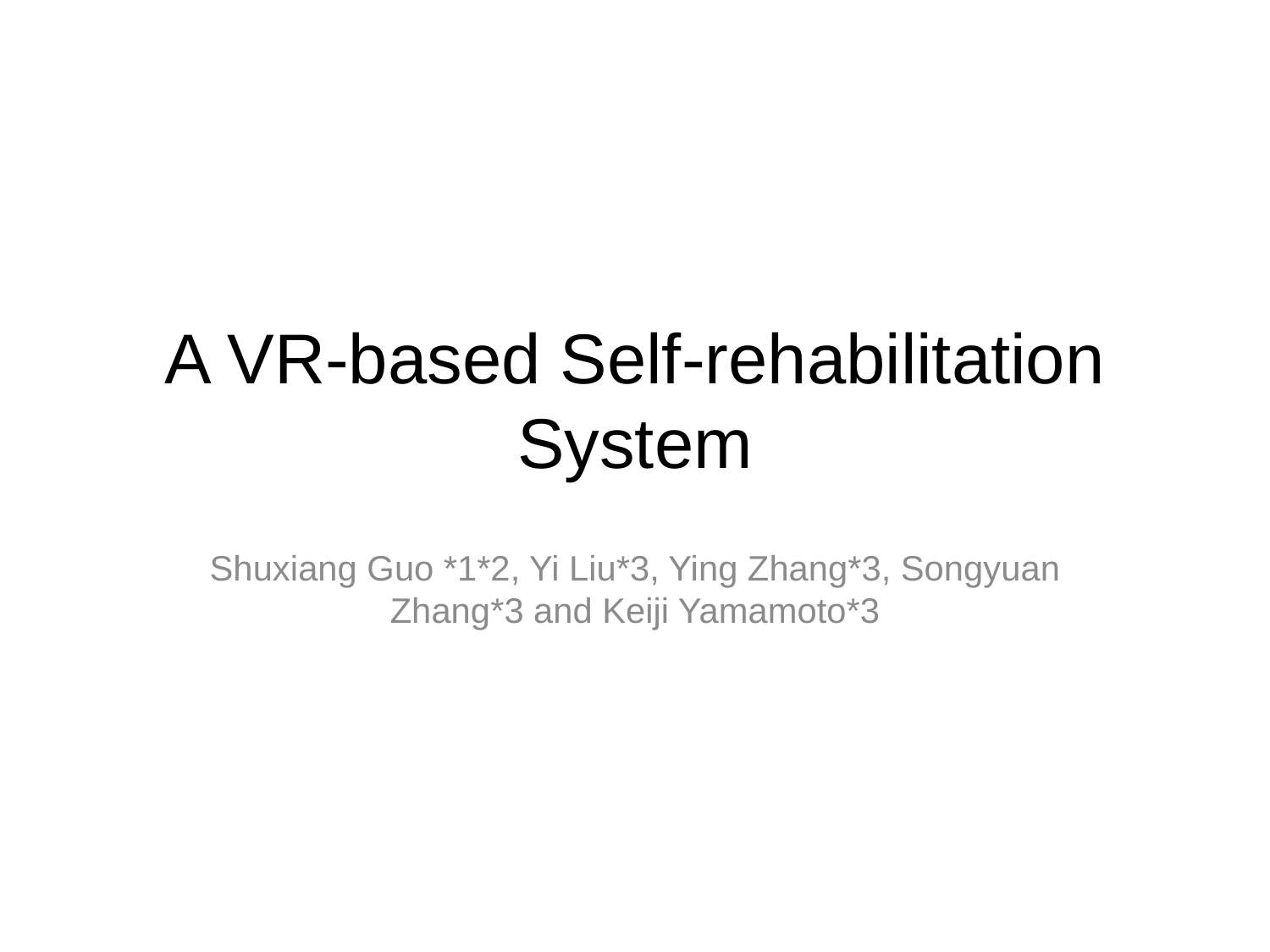

# A VR-based Self-rehabilitation System
Shuxiang Guo *1*2, Yi Liu*3, Ying Zhang*3, Songyuan Zhang*3 and Keiji Yamamoto*3